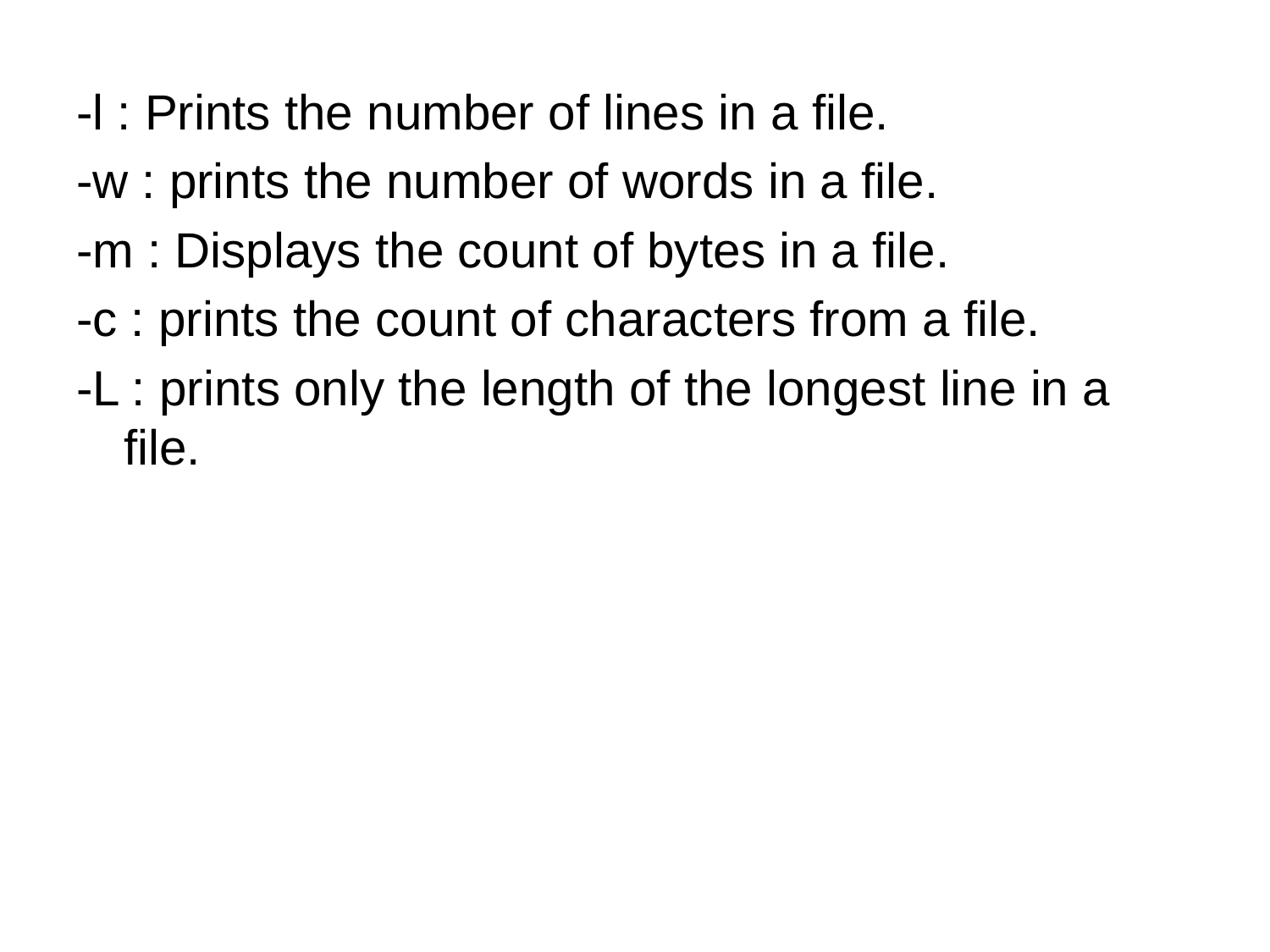

-l : Prints the number of lines in a file.
-w : prints the number of words in a file.
-m : Displays the count of bytes in a file.
-c : prints the count of characters from a file.
-L : prints only the length of the longest line in a file.